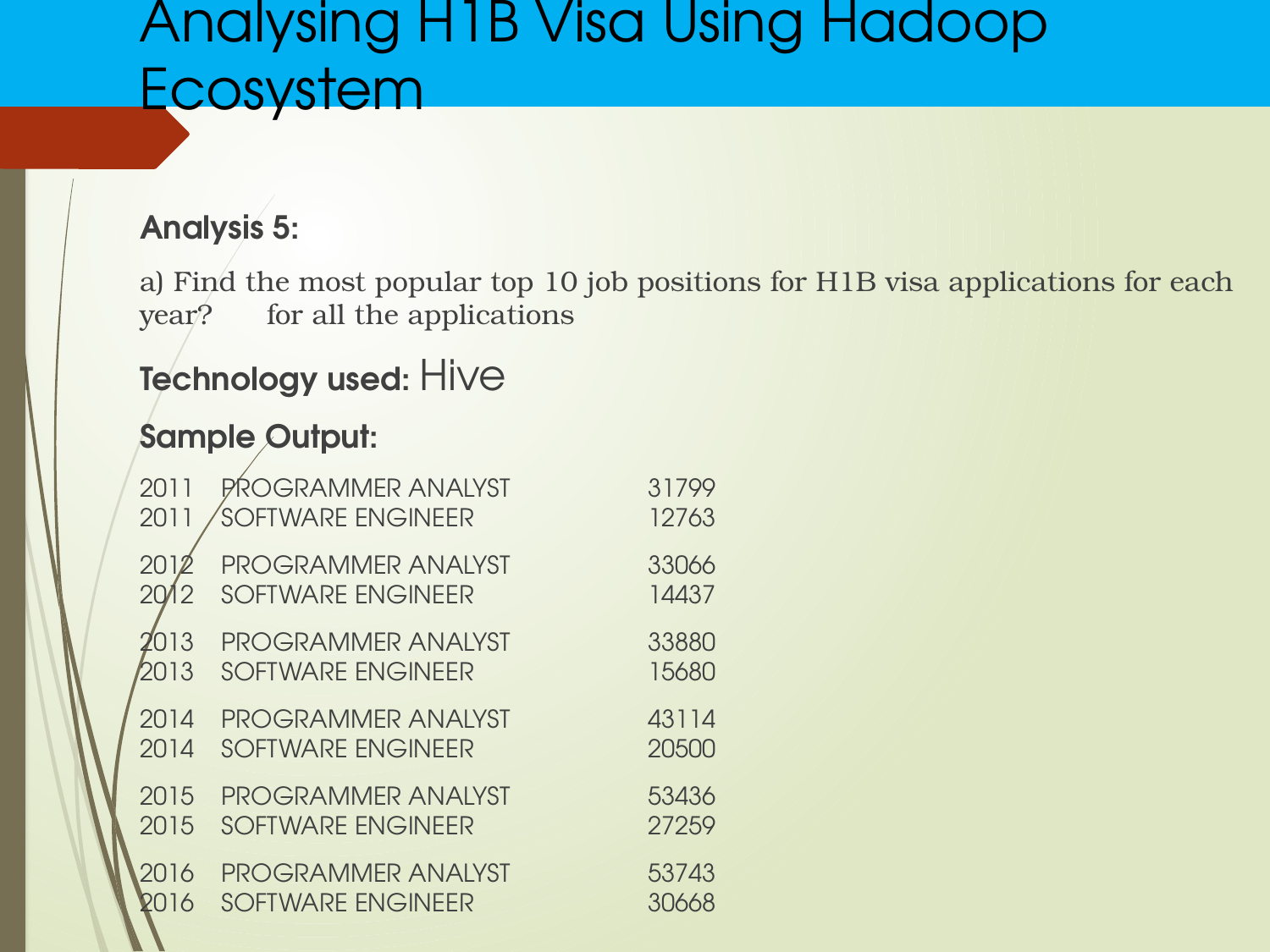

Analysing H1B Visa Using Hadoop Ecosystem
Analysis 5:
a) Find the most popular top 10 job positions for H1B visa applications for each year?	for all the applications
Technology used: Hive
Sample Output:
2011    PROGRAMMER ANALYST    	31799
2011    SOFTWARE ENGINEER    		12763
2012    PROGRAMMER ANALYST    	33066
2012    SOFTWARE ENGINEER    		14437
2013    PROGRAMMER ANALYST    	33880
2013    SOFTWARE ENGINEER    		15680
2014    PROGRAMMER ANALYST    	43114
2014    SOFTWARE ENGINEER    		20500
2015    PROGRAMMER ANALYST    	53436
2015    SOFTWARE ENGINEER    		27259
2016    PROGRAMMER ANALYST    	53743
2016    SOFTWARE ENGINEER    		30668